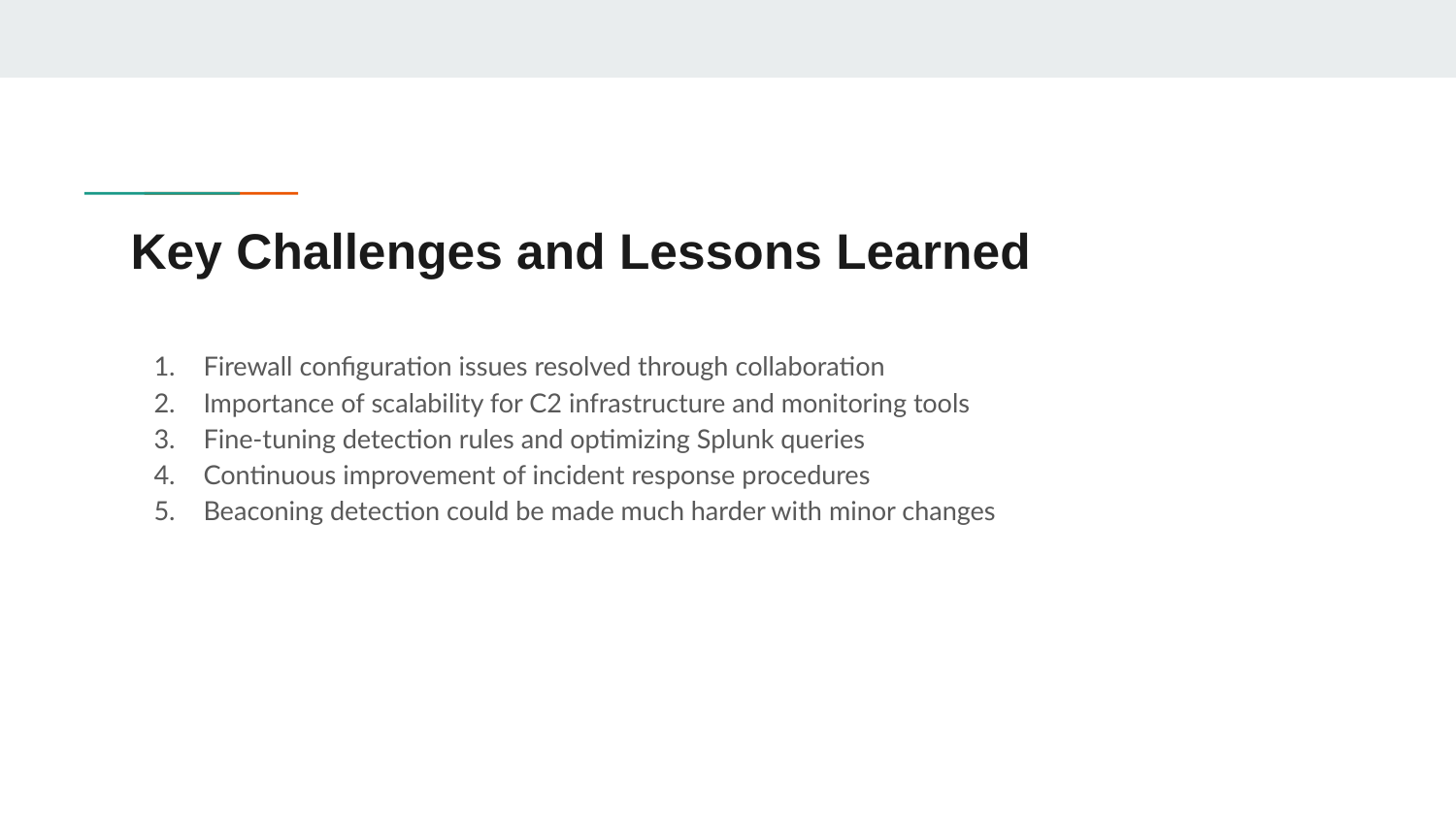

# Key Challenges and Lessons Learned
Firewall configuration issues resolved through collaboration
Importance of scalability for C2 infrastructure and monitoring tools
Fine-tuning detection rules and optimizing Splunk queries
Continuous improvement of incident response procedures
Beaconing detection could be made much harder with minor changes